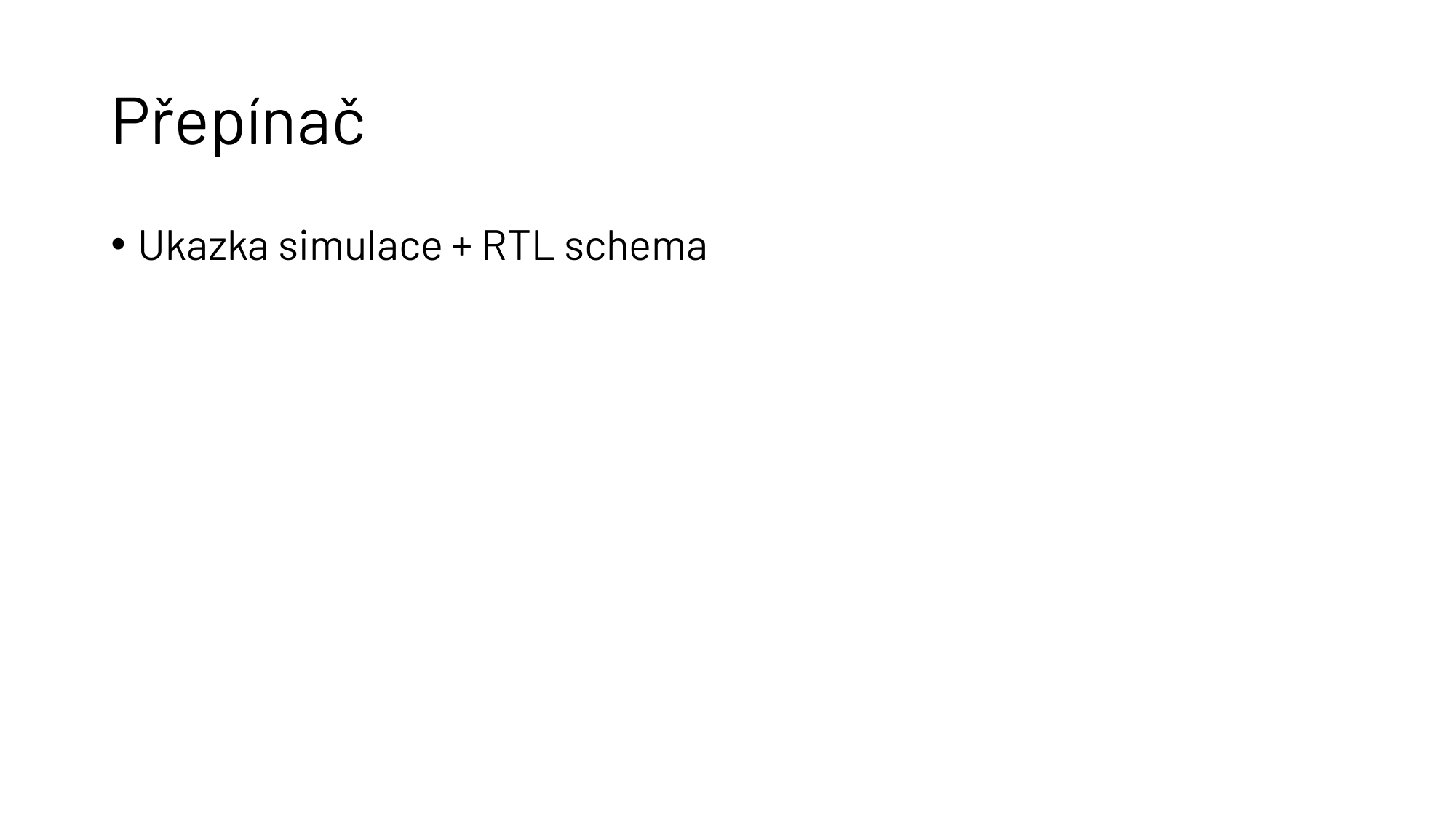

# Přepínač
Ukazka simulace + RTL schema